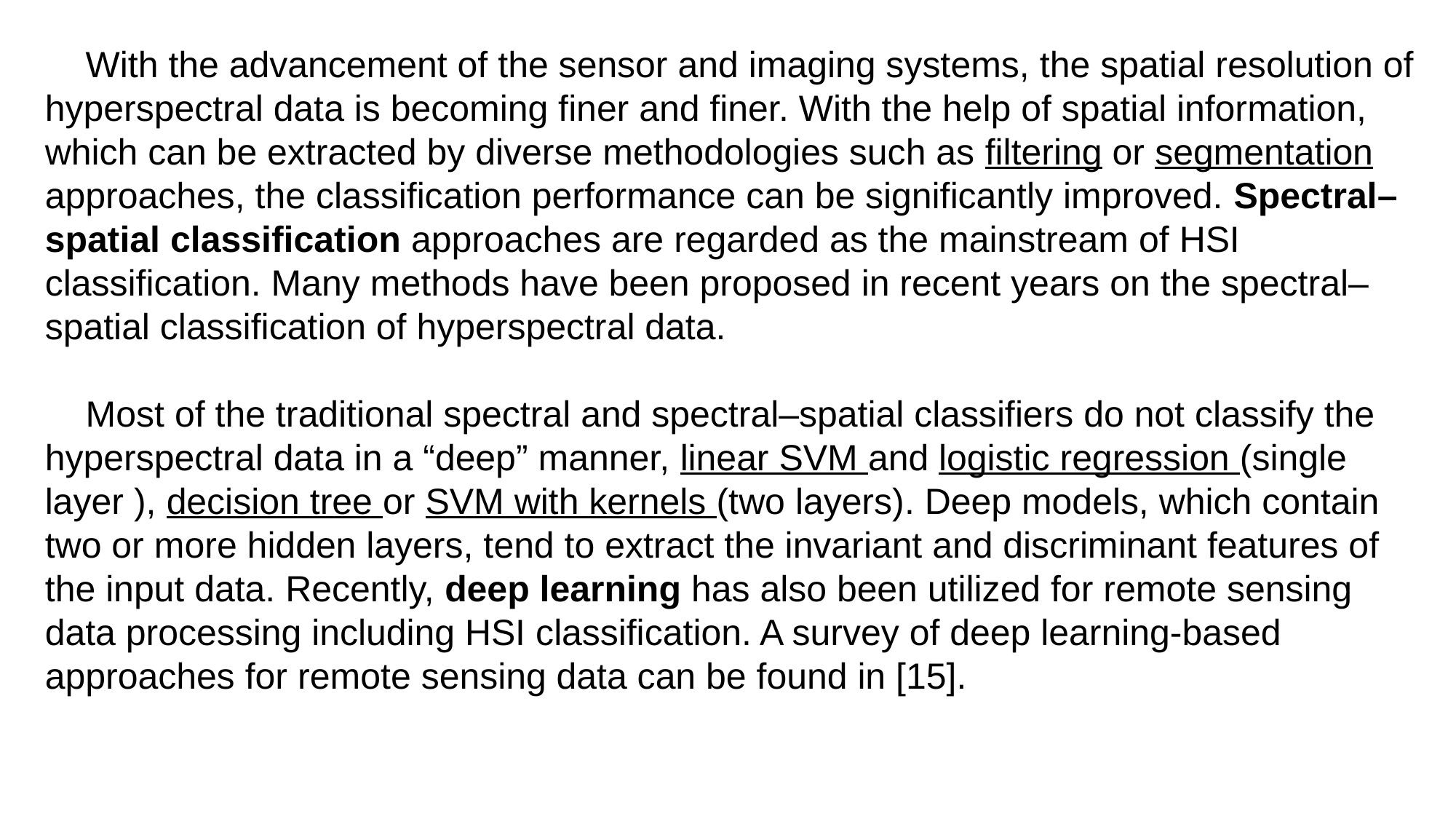

With the advancement of the sensor and imaging systems, the spatial resolution of hyperspectral data is becoming finer and finer. With the help of spatial information, which can be extracted by diverse methodologies such as filtering or segmentation approaches, the classification performance can be significantly improved. Spectral–spatial classification approaches are regarded as the mainstream of HSI classification. Many methods have been proposed in recent years on the spectral–spatial classification of hyperspectral data.

    Most of the traditional spectral and spectral–spatial classifiers do not classify the hyperspectral data in a “deep” manner, linear SVM and logistic regression (single layer ), decision tree or SVM with kernels (two layers). Deep models, which contain two or more hidden layers, tend to extract the invariant and discriminant features of the input data. Recently, deep learning has also been utilized for remote sensing data processing including HSI classification. A survey of deep learning-based approaches for remote sensing data can be found in [15].